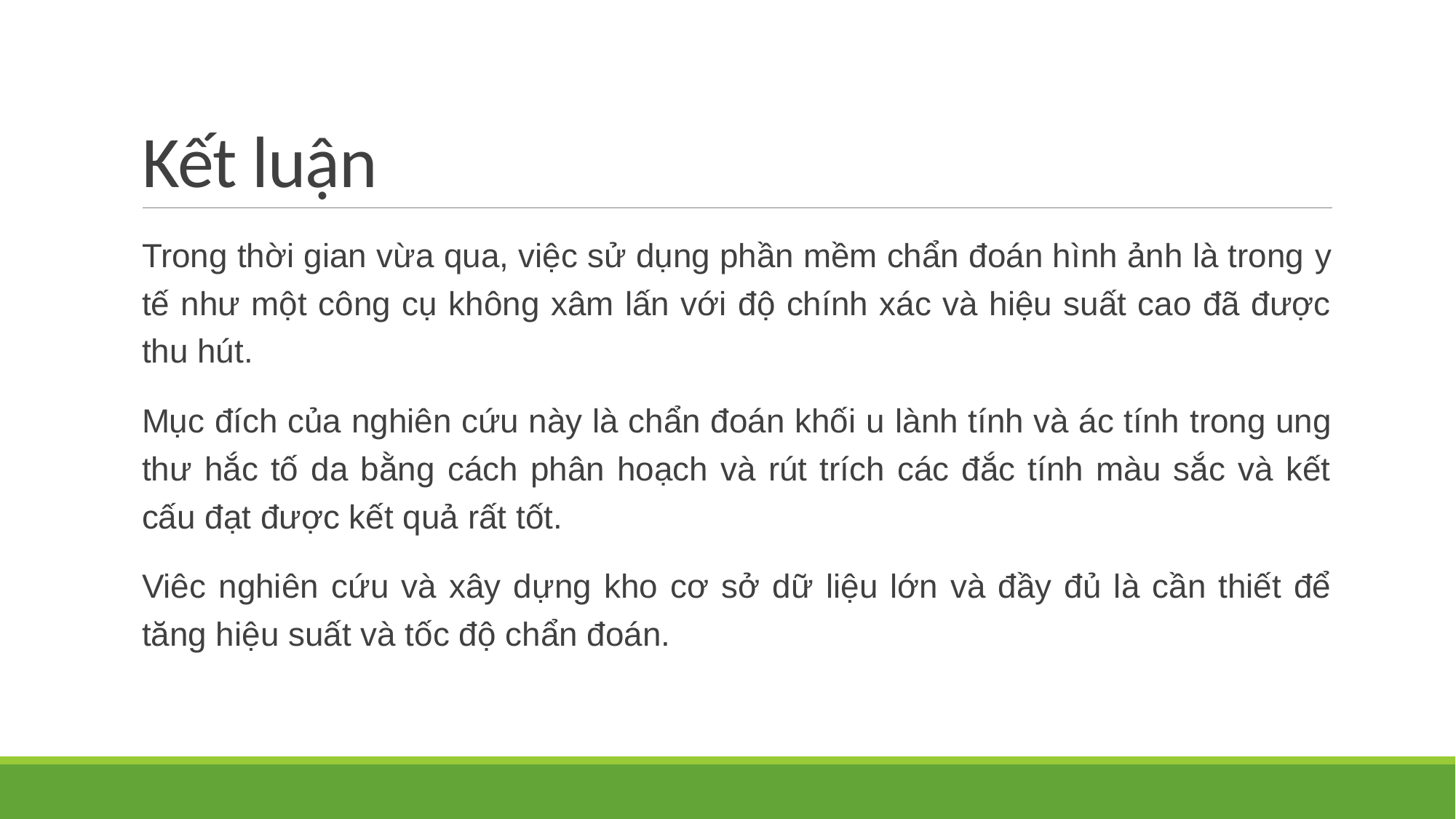

# Kết luận
Trong thời gian vừa qua, việc sử dụng phần mềm chẩn đoán hình ảnh là trong y tế như một công cụ không xâm lấn với độ chính xác và hiệu suất cao đã được thu hút.
Mục đích của nghiên cứu này là chẩn đoán khối u lành tính và ác tính trong ung thư hắc tố da bằng cách phân hoạch và rút trích các đắc tính màu sắc và kết cấu đạt được kết quả rất tốt.
Viêc nghiên cứu và xây dựng kho cơ sở dữ liệu lớn và đầy đủ là cần thiết để tăng hiệu suất và tốc độ chẩn đoán.